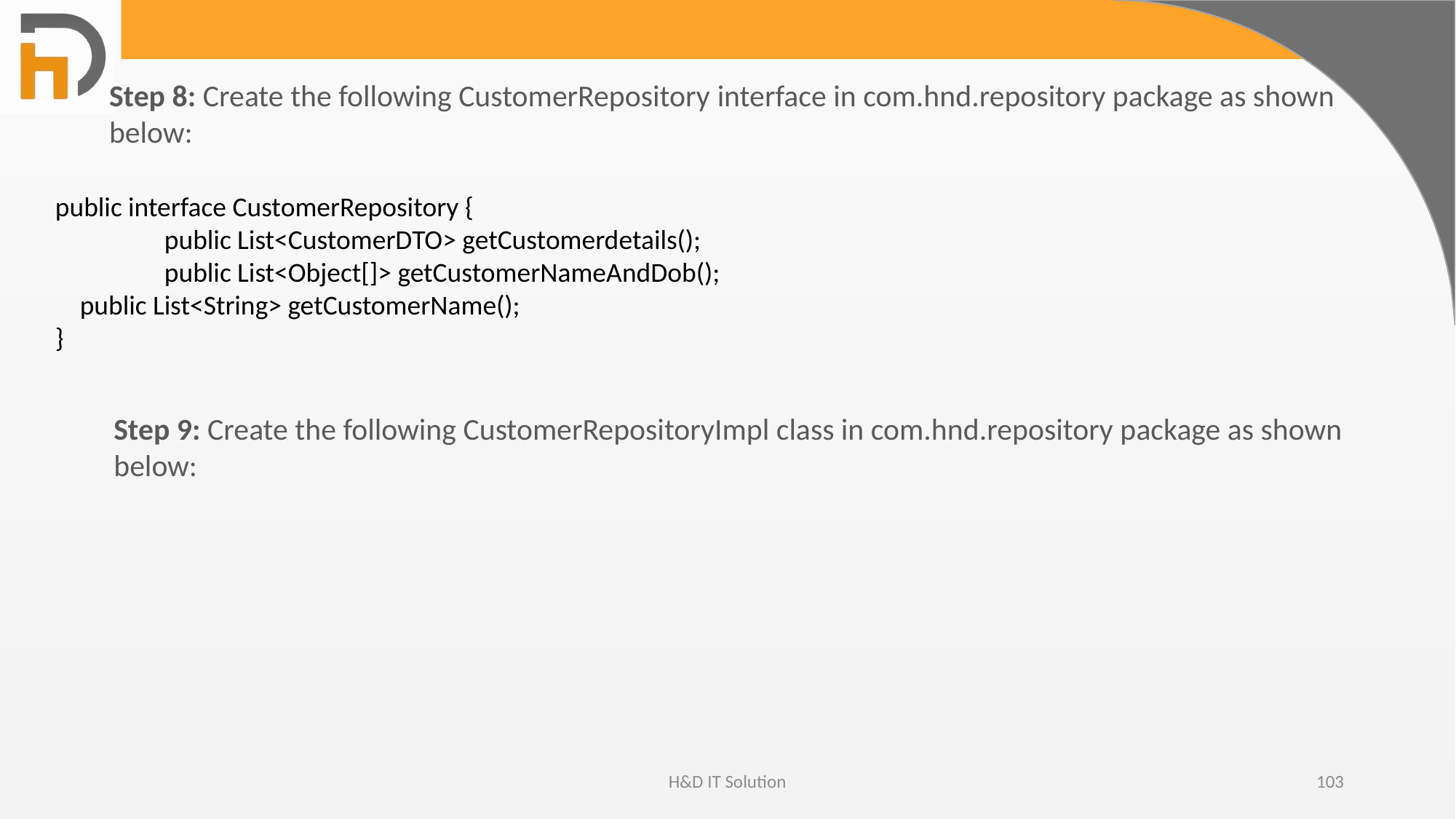

Step 8: Create the following CustomerRepository interface in com.hnd.repository package as shown below:
public interface CustomerRepository {
	public List<CustomerDTO> getCustomerdetails();
	public List<Object[]> getCustomerNameAndDob();
    public List<String> getCustomerName();
}
Step 9: Create the following CustomerRepositoryImpl class in com.hnd.repository package as shown below:
H&D IT Solution
103